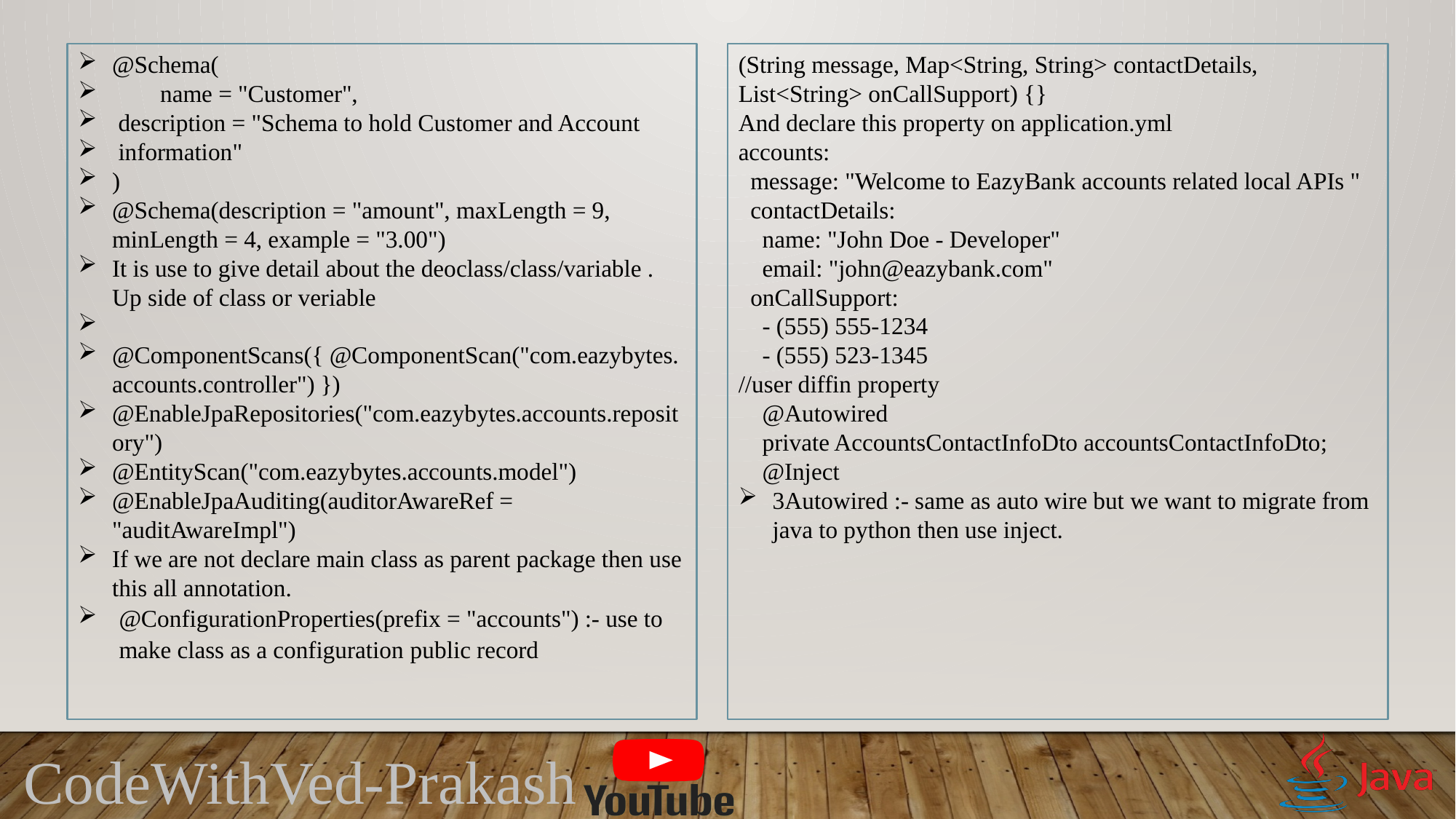

@Schema(
        name = "Customer",
 description = "Schema to hold Customer and Account
 information"
)
@Schema(description = "amount", maxLength = 9, minLength = 4, example = "3.00")
It is use to give detail about the deoclass/class/variable . Up side of class or veriable

@ComponentScans({ @ComponentScan("com.eazybytes.accounts.controller") })
@EnableJpaRepositories("com.eazybytes.accounts.repository")
@EntityScan("com.eazybytes.accounts.model")
@EnableJpaAuditing(auditorAwareRef = "auditAwareImpl")
If we are not declare main class as parent package then use this all annotation.
@ConfigurationProperties(prefix = "accounts") :- use to make class as a configuration public record

(String message, Map<String, String> contactDetails, List<String> onCallSupport) {}
And declare this property on application.yml
accounts:
  message: "Welcome to EazyBank accounts related local APIs "
  contactDetails:
    name: "John Doe - Developer"
    email: "john@eazybank.com"
  onCallSupport:
    - (555) 555-1234
    - (555) 523-1345
//user diffin property
    @Autowired
    private AccountsContactInfoDto accountsContactInfoDto;
    @Inject
3Autowired :- same as auto wire but we want to migrate from java to python then use inject.